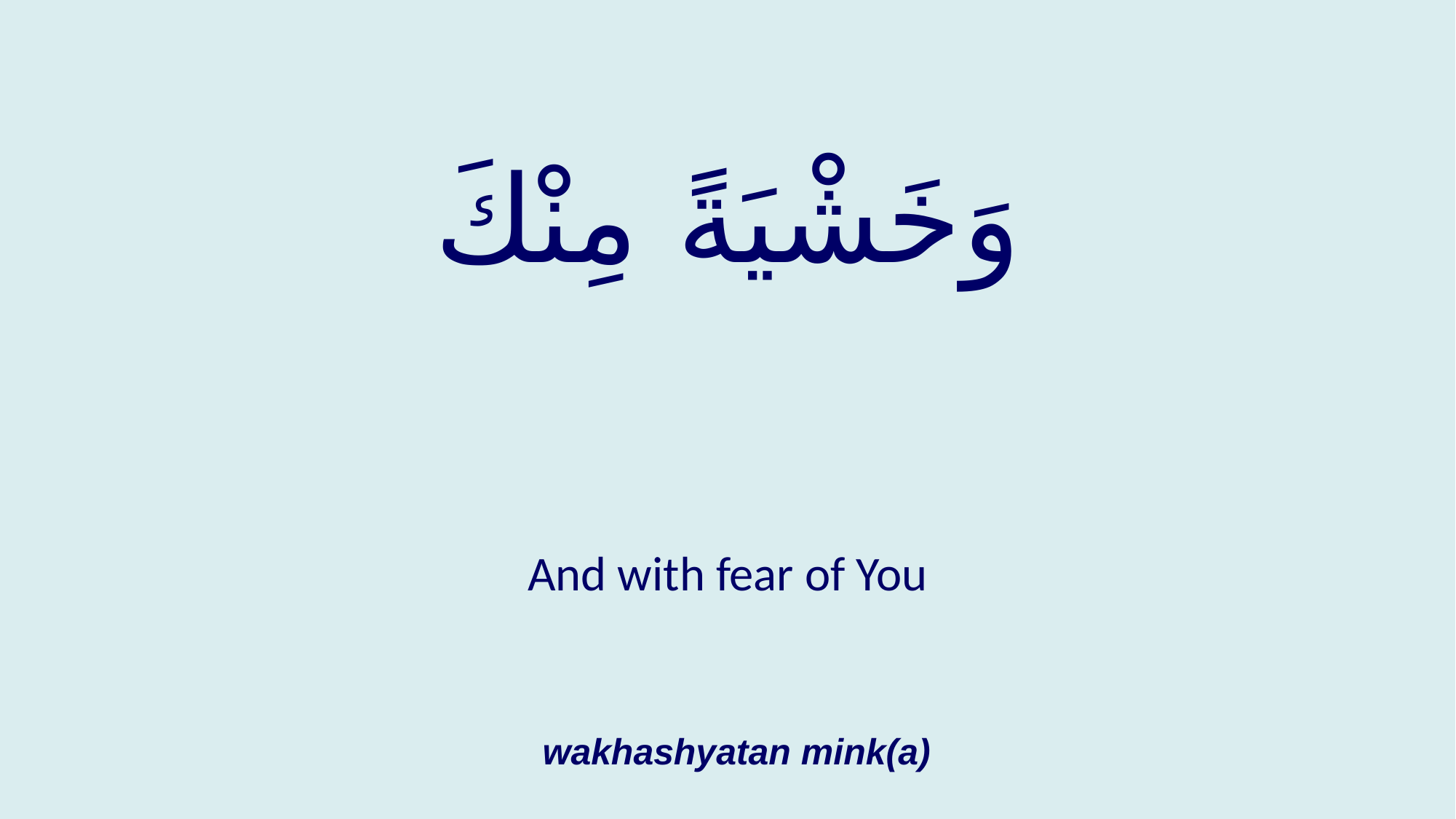

# وَخَشْيَةً مِنْكَ
And with fear of You
wakhashyatan mink(a)